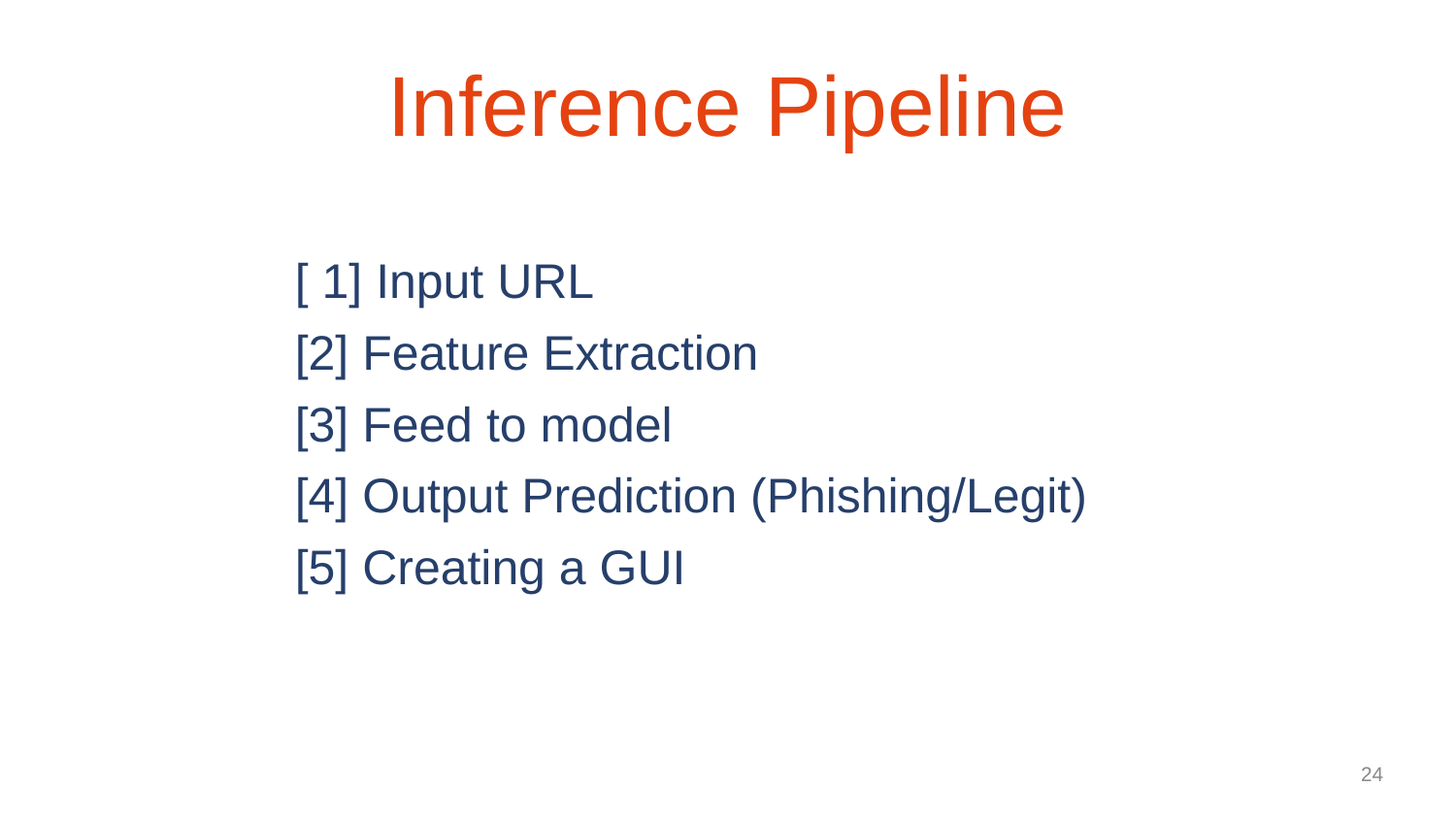

Inference Pipeline
[ 1] Input URL
[2] Feature Extraction
[3] Feed to model
[4] Output Prediction (Phishing/Legit)
[5] Creating a GUI
24